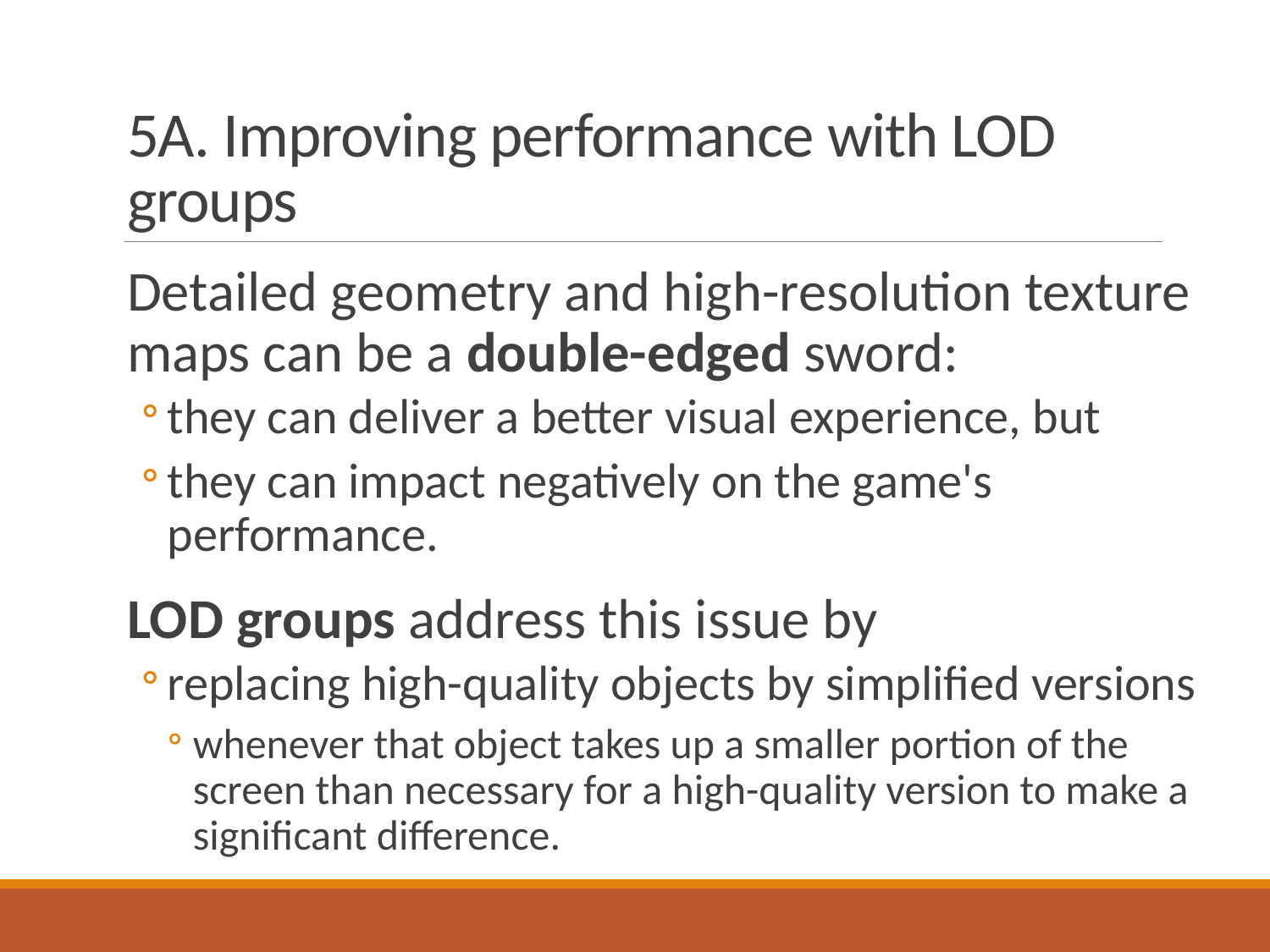

# 5A. Improving performance with LOD groups
Detailed geometry and high-resolution texture maps can be a double-edged sword:
they can deliver a better visual experience, but
they can impact negatively on the game's performance.
LOD groups address this issue by
replacing high-quality objects by simplified versions
whenever that object takes up a smaller portion of the screen than necessary for a high-quality version to make a significant difference.